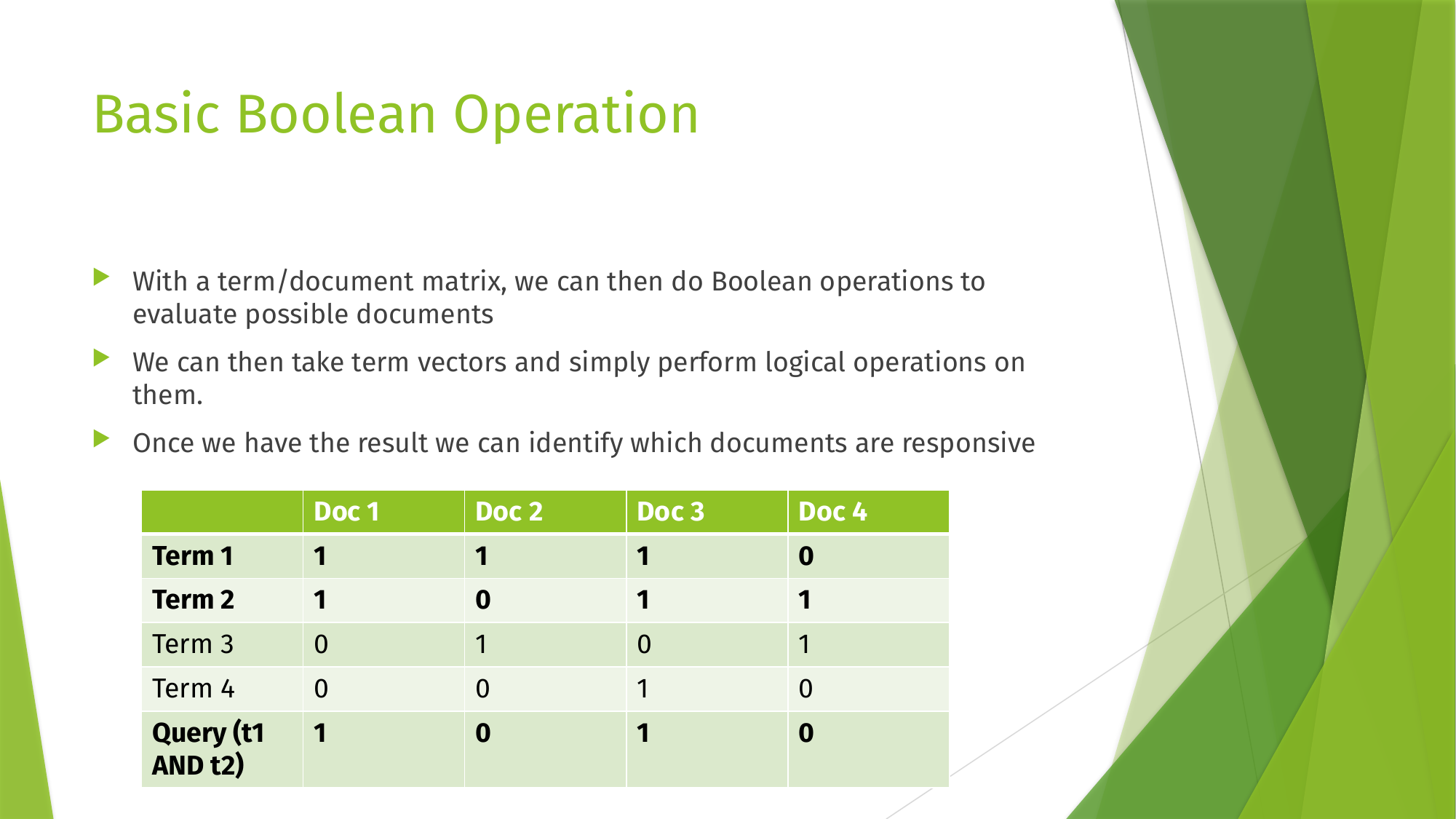

# Basic Boolean Operation
With a term/document matrix, we can then do Boolean operations to evaluate possible documents
We can then take term vectors and simply perform logical operations on them.
Once we have the result we can identify which documents are responsive

|  | Doc 1 | Doc 2 | Doc 3 | Doc 4 |
| --- | --- | --- | --- | --- |
| Term 1 | 1 | 1 | 1 | 0 |
| Term 2 | 1 | 0 | 1 | 1 |
| Term 3 | 0 | 1 | 0 | 1 |
| Term 4 | 0 | 0 | 1 | 0 |
| Query (t1 AND t2) | 1 | 0 | 1 | 0 |